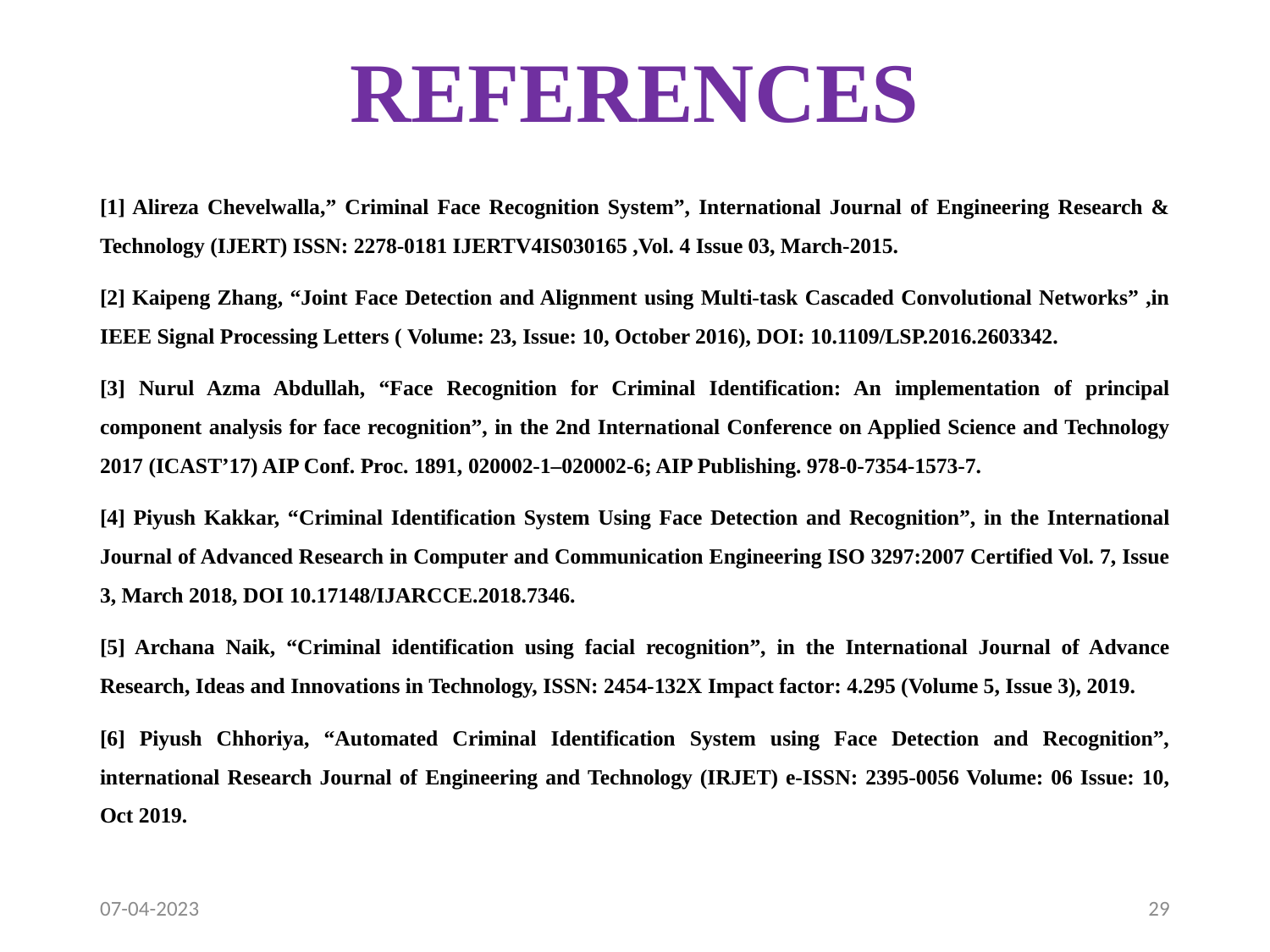

# REFERENCES
[1] Alireza Chevelwalla,” Criminal Face Recognition System”, International Journal of Engineering Research & Technology (IJERT) ISSN: 2278-0181 IJERTV4IS030165 ,Vol. 4 Issue 03, March-2015.
[2] Kaipeng Zhang, “Joint Face Detection and Alignment using Multi-task Cascaded Convolutional Networks” ,in IEEE Signal Processing Letters ( Volume: 23, Issue: 10, October 2016), DOI: 10.1109/LSP.2016.2603342.
[3] Nurul Azma Abdullah, “Face Recognition for Criminal Identification: An implementation of principal component analysis for face recognition”, in the 2nd International Conference on Applied Science and Technology 2017 (ICAST’17) AIP Conf. Proc. 1891, 020002-1–020002-6; AIP Publishing. 978-0-7354-1573-7.
[4] Piyush Kakkar, “Criminal Identification System Using Face Detection and Recognition”, in the International Journal of Advanced Research in Computer and Communication Engineering ISO 3297:2007 Certified Vol. 7, Issue 3, March 2018, DOI 10.17148/IJARCCE.2018.7346.
[5] Archana Naik, “Criminal identification using facial recognition”, in the International Journal of Advance Research, Ideas and Innovations in Technology, ISSN: 2454-132X Impact factor: 4.295 (Volume 5, Issue 3), 2019.
[6] Piyush Chhoriya, “Automated Criminal Identification System using Face Detection and Recognition”, international Research Journal of Engineering and Technology (IRJET) e-ISSN: 2395-0056 Volume: 06 Issue: 10, Oct 2019.

07-04-2023
29